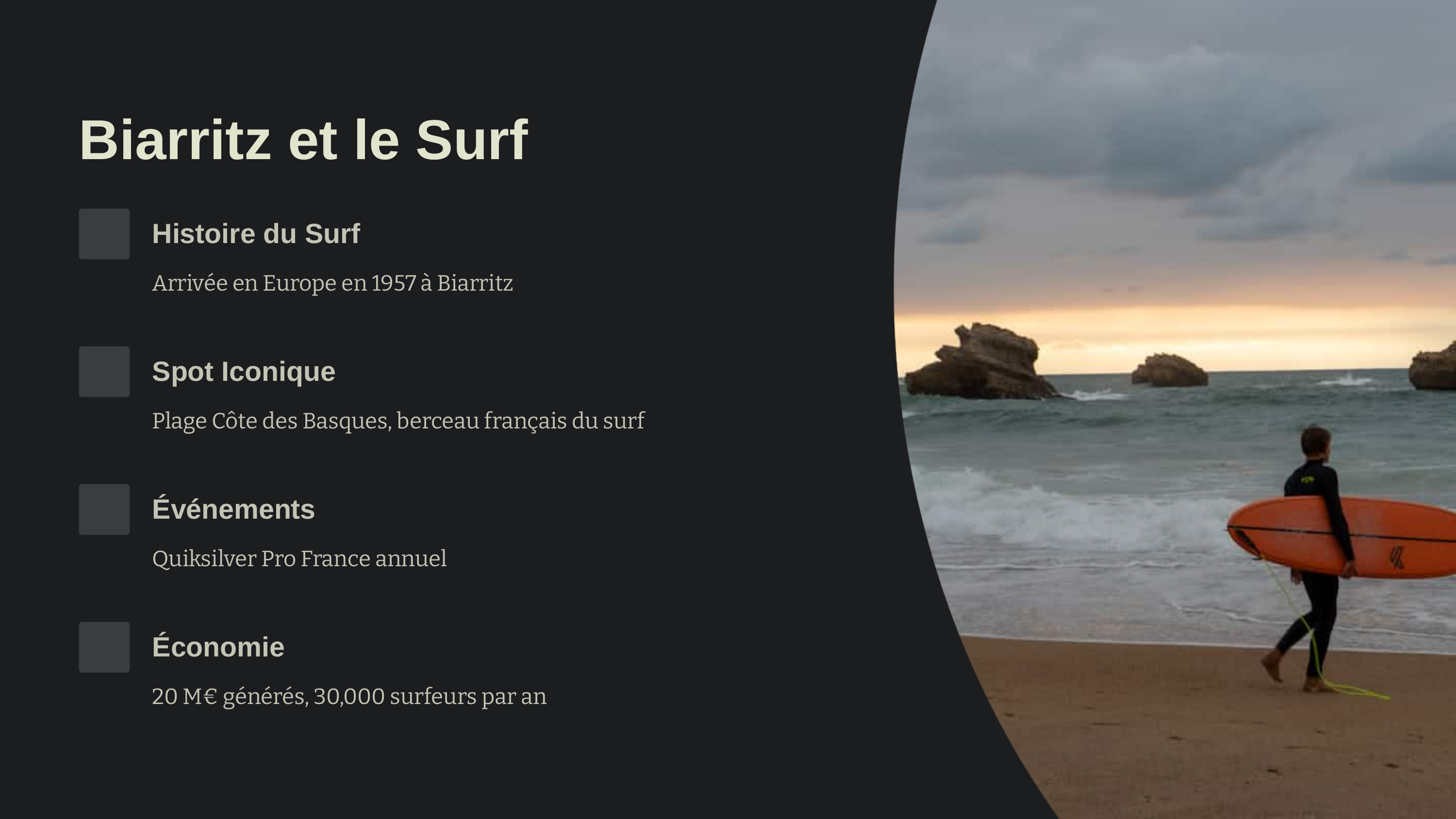

Biarritz et le Surf

Histoire du Surf

Arrivée en Europe en 1957 à Biarritz

Spot Iconique

Plage Côte des Basques, berceau français du surf

Événements

Quiksilver Pro France annuel

Économie

20 M€ générés, 30,000 surfeurs par an